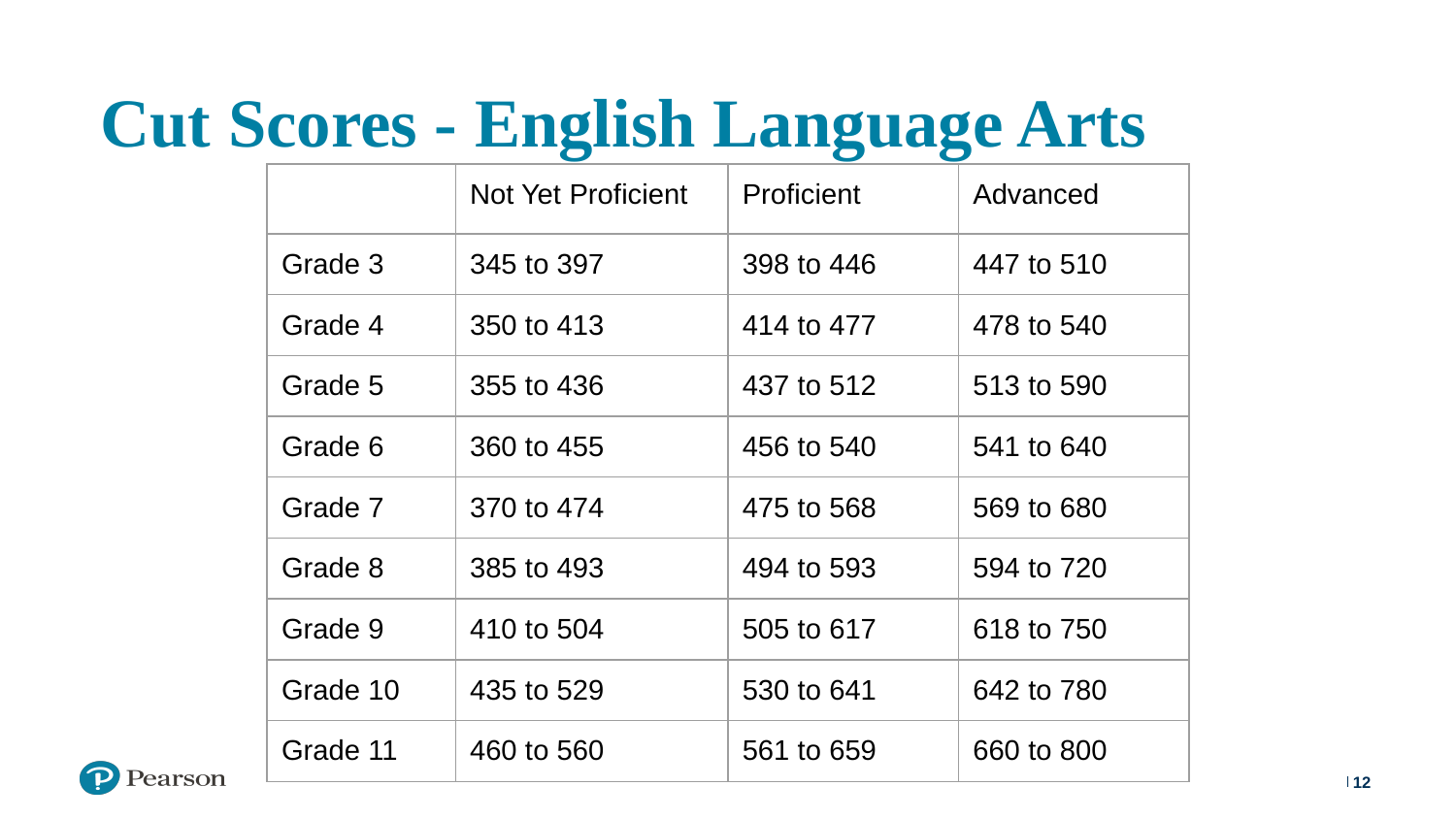

# Cut Scores - English Language Arts
|  | Not Yet Proficient | Proficient | Advanced |
| --- | --- | --- | --- |
| Grade 3 | 345 to 397 | 398 to 446 | 447 to 510 |
| Grade 4 | 350 to 413 | 414 to 477 | 478 to 540 |
| Grade 5 | 355 to 436 | 437 to 512 | 513 to 590 |
| Grade 6 | 360 to 455 | 456 to 540 | 541 to 640 |
| Grade 7 | 370 to 474 | 475 to 568 | 569 to 680 |
| Grade 8 | 385 to 493 | 494 to 593 | 594 to 720 |
| Grade 9 | 410 to 504 | 505 to 617 | 618 to 750 |
| Grade 10 | 435 to 529 | 530 to 641 | 642 to 780 |
| Grade 11 | 460 to 560 | 561 to 659 | 660 to 800 |
12